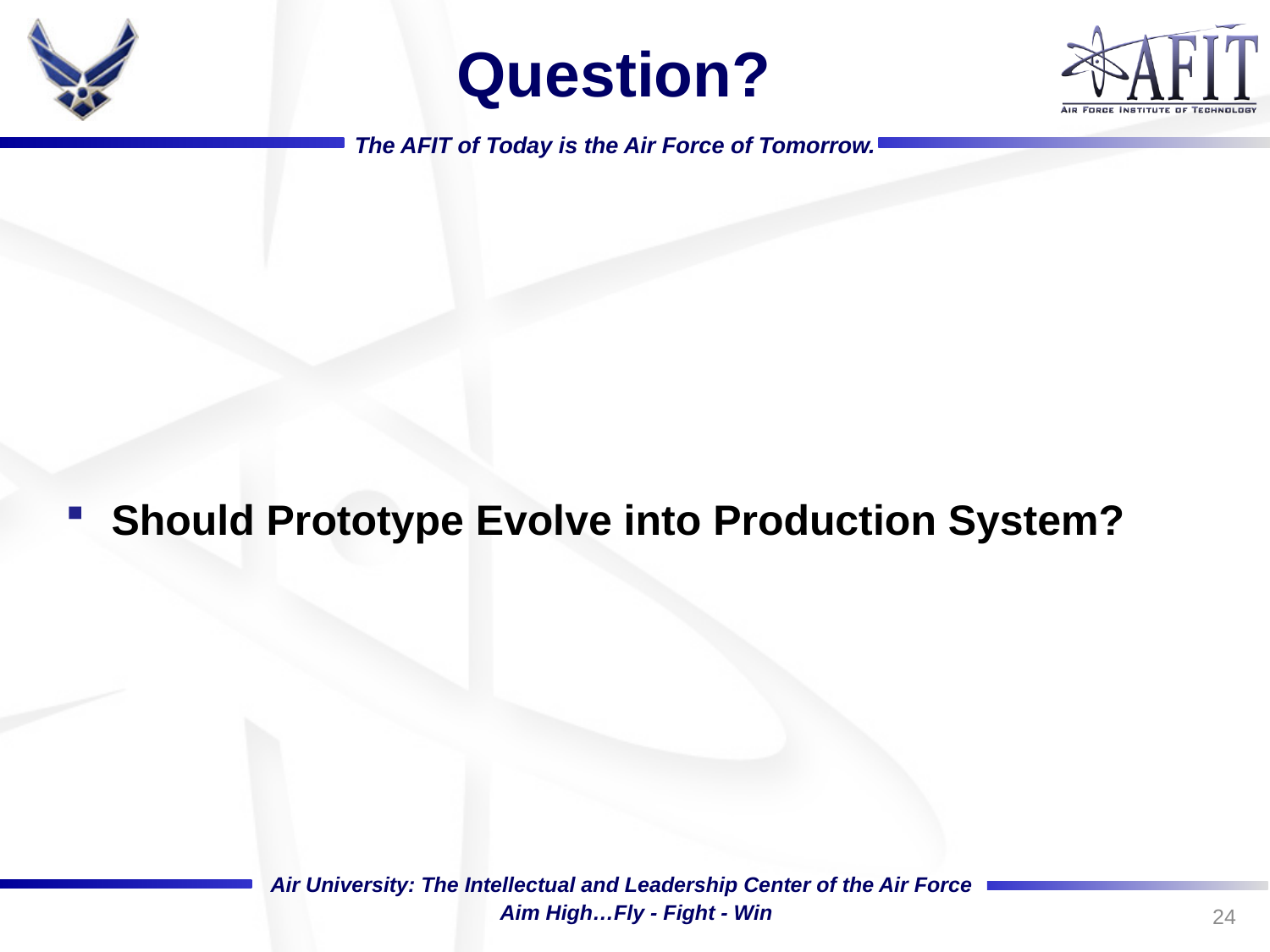

# Question?
Should Prototype Evolve into Production System?
24